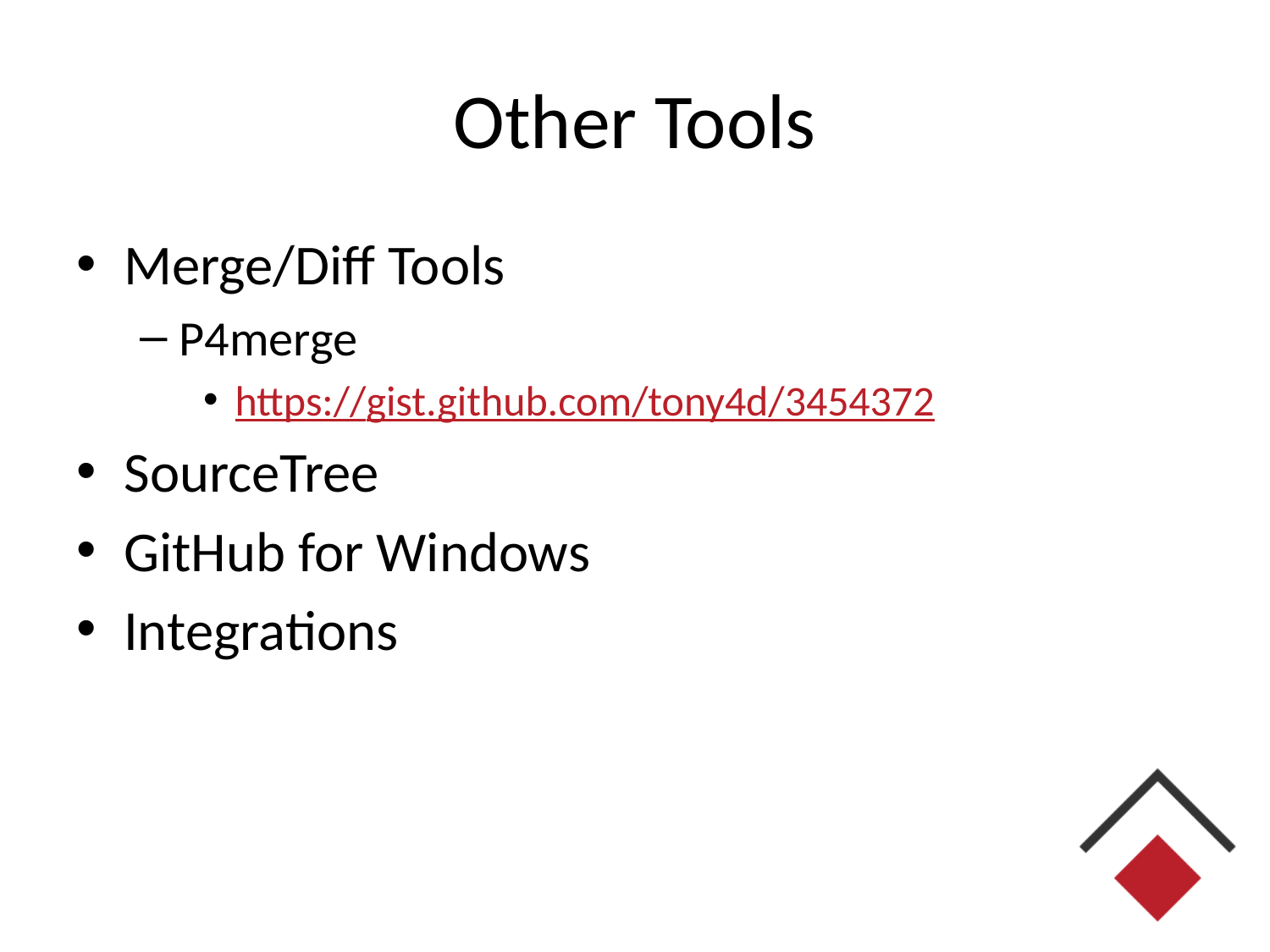

# Other Tools
Merge/Diff Tools
P4merge
https://gist.github.com/tony4d/3454372
SourceTree
GitHub for Windows
Integrations